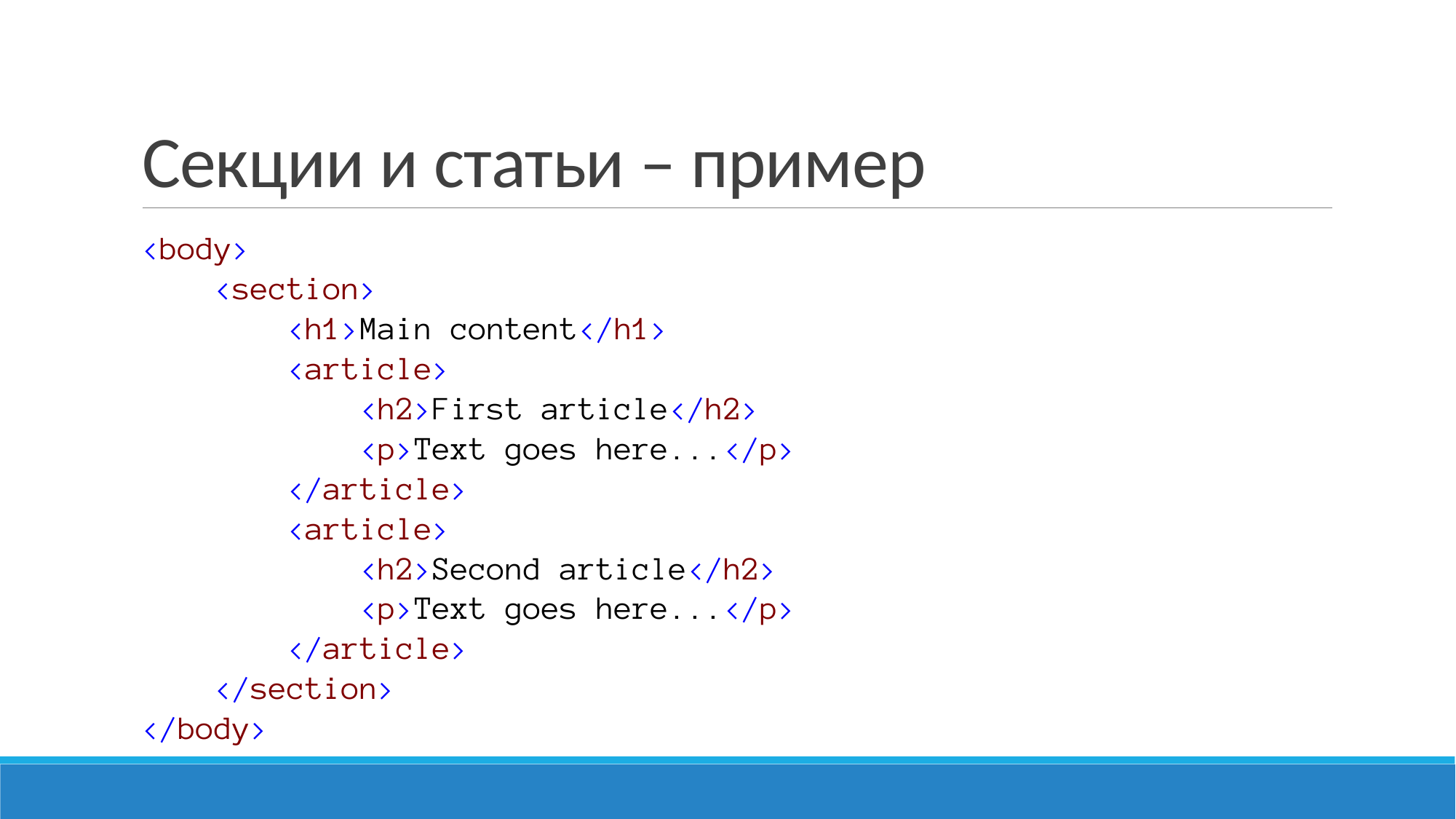

# Секции и статьи – пример
<body>
    <section>
        <h1>Main content</h1>
        <article>
            <h2>First article</h2>
            <p>Text goes here...</p>
        </article>
        <article>
            <h2>Second article</h2>
            <p>Text goes here...</p>
        </article>
    </section>
</body>